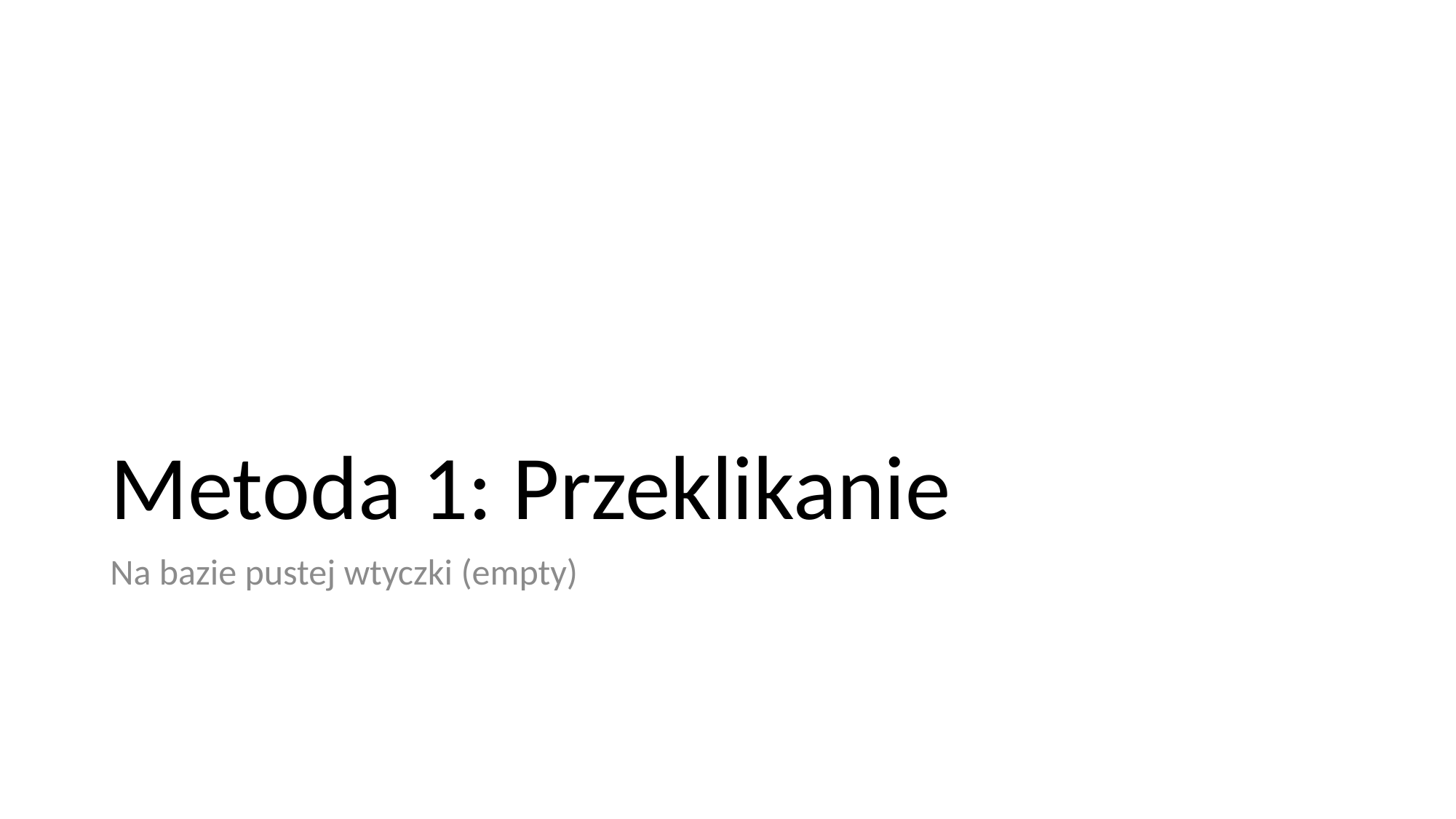

# Metoda 1: Przeklikanie
Na bazie pustej wtyczki (empty)